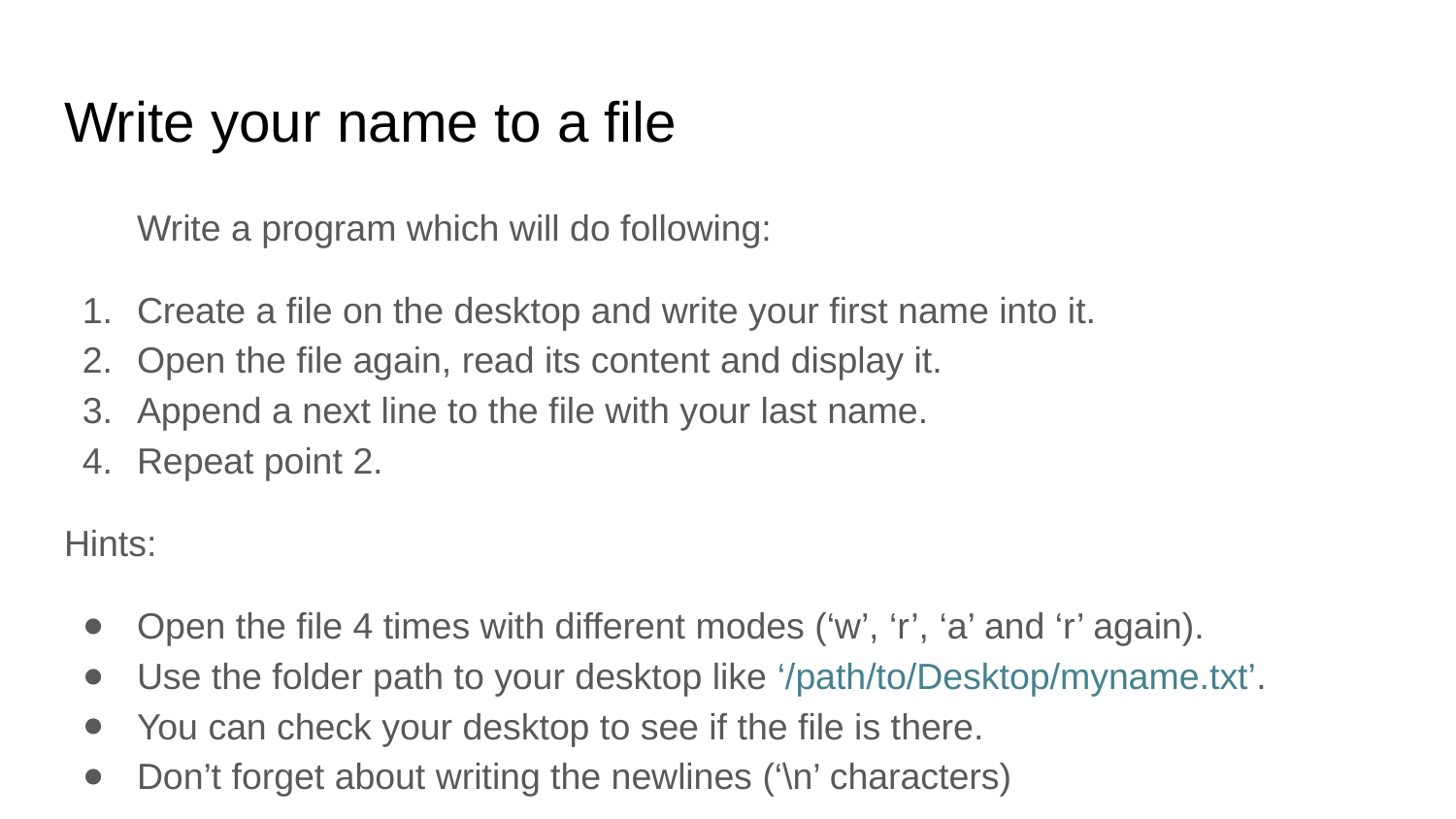

# Write your name to a file
Write a program which will do following:
Create a file on the desktop and write your first name into it.
Open the file again, read its content and display it.
Append a next line to the file with your last name.
Repeat point 2.
Hints:
Open the file 4 times with different modes (‘w’, ‘r’, ‘a’ and ‘r’ again).
Use the folder path to your desktop like ‘/path/to/Desktop/myname.txt’.
You can check your desktop to see if the file is there.
Don’t forget about writing the newlines (‘\n’ characters)